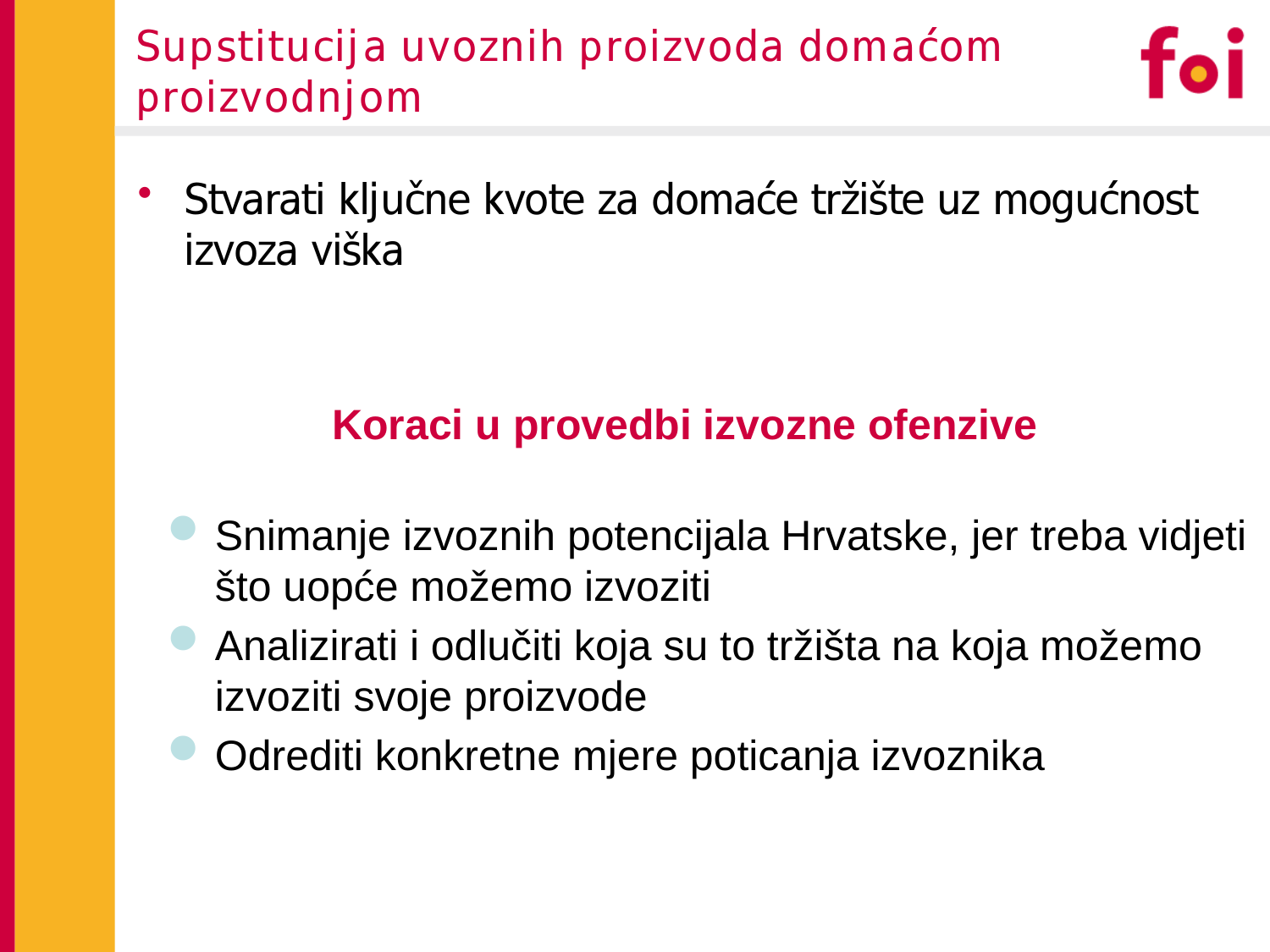

# Supstitucija uvoznih proizvoda domaćom proizvodnjom
Stvarati ključne kvote za domaće tržište uz mogućnost izvoza viška
Koraci u provedbi izvozne ofenzive
Snimanje izvoznih potencijala Hrvatske, jer treba vidjeti što uopće možemo izvoziti
Analizirati i odlučiti koja su to tržišta na koja možemo izvoziti svoje proizvode
Odrediti konkretne mjere poticanja izvoznika